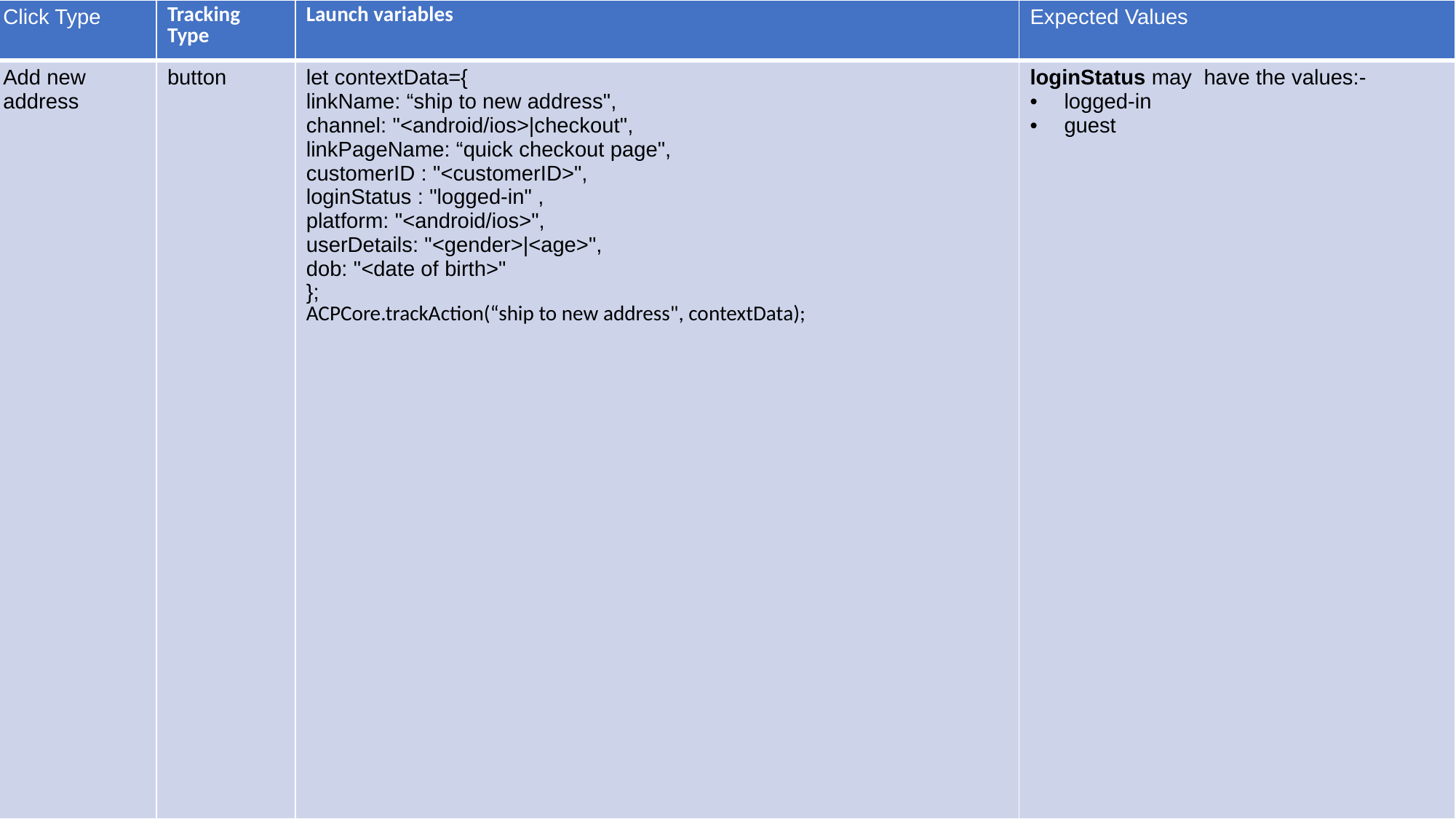

| Click Type | Tracking Type | Launch variables | Expected Values |
| --- | --- | --- | --- |
| Add new address | button | let contextData={ linkName: “ship to new address", channel: "<android/ios>|checkout", linkPageName: “quick checkout page", customerID : "<customerID>", loginStatus : "logged-in" , platform: "<android/ios>", userDetails: "<gender>|<age>", dob: "<date of birth>" }; ACPCore.trackAction(“ship to new address", contextData); | loginStatus may have the values:- logged-in guest |